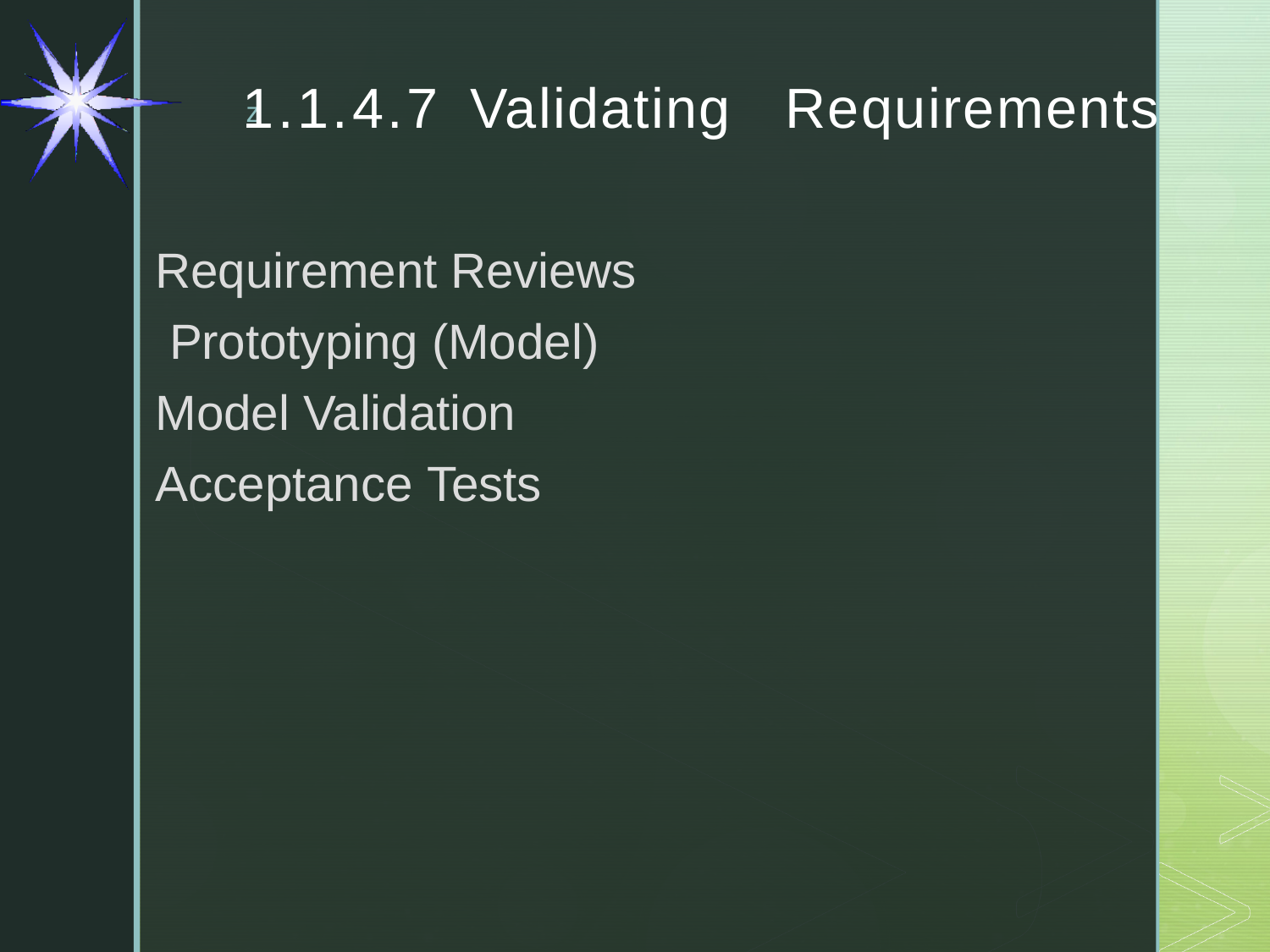

# 1.1.4.7	Validating	Requirements
Requirement Reviews  Prototyping (Model)  Model Validation  Acceptance Tests